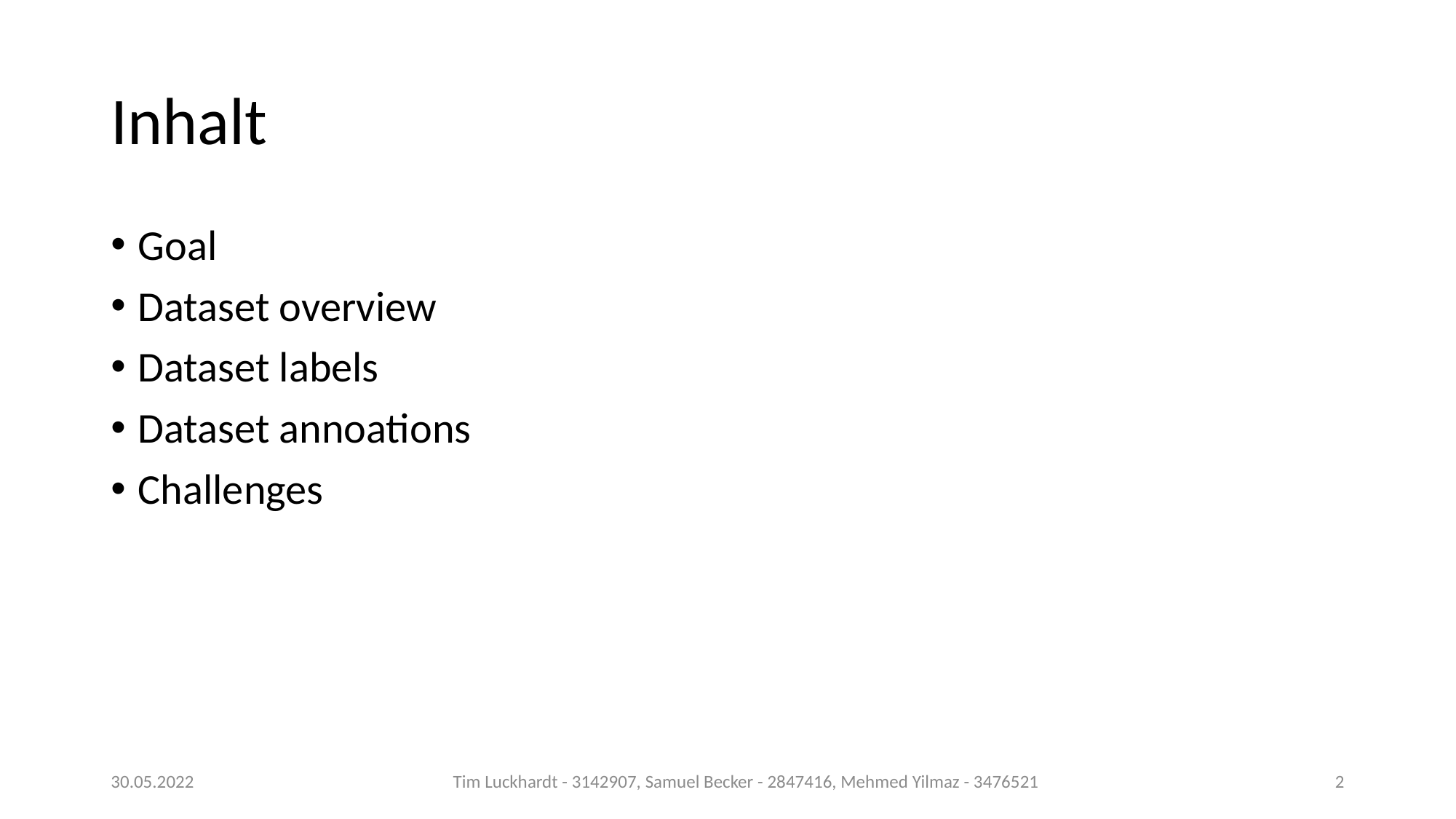

# Inhalt
Goal
Dataset overview
Dataset labels
Dataset annoations
Challenges

30.05.2022
Tim Luckhardt - 3142907, Samuel Becker - 2847416, Mehmed Yilmaz - 3476521
2